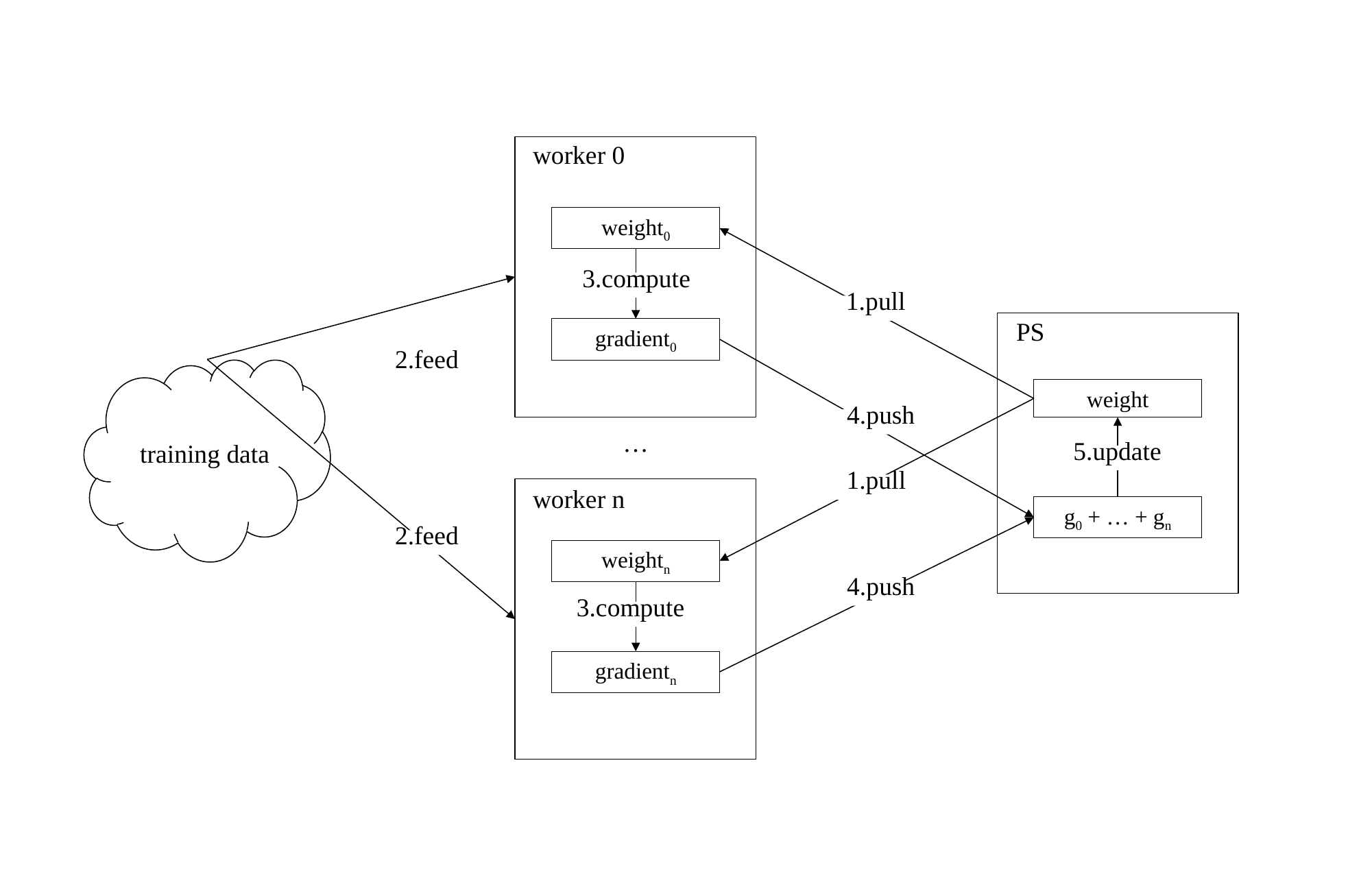

worker 0
weight0
3.compute
1.pull

gradient0
PS
2.feed

weight
4.push
…
5.update
training data
1.pull

worker n
g0 + … + gn
2.feed
weightn
4.push
3.compute
gradientn